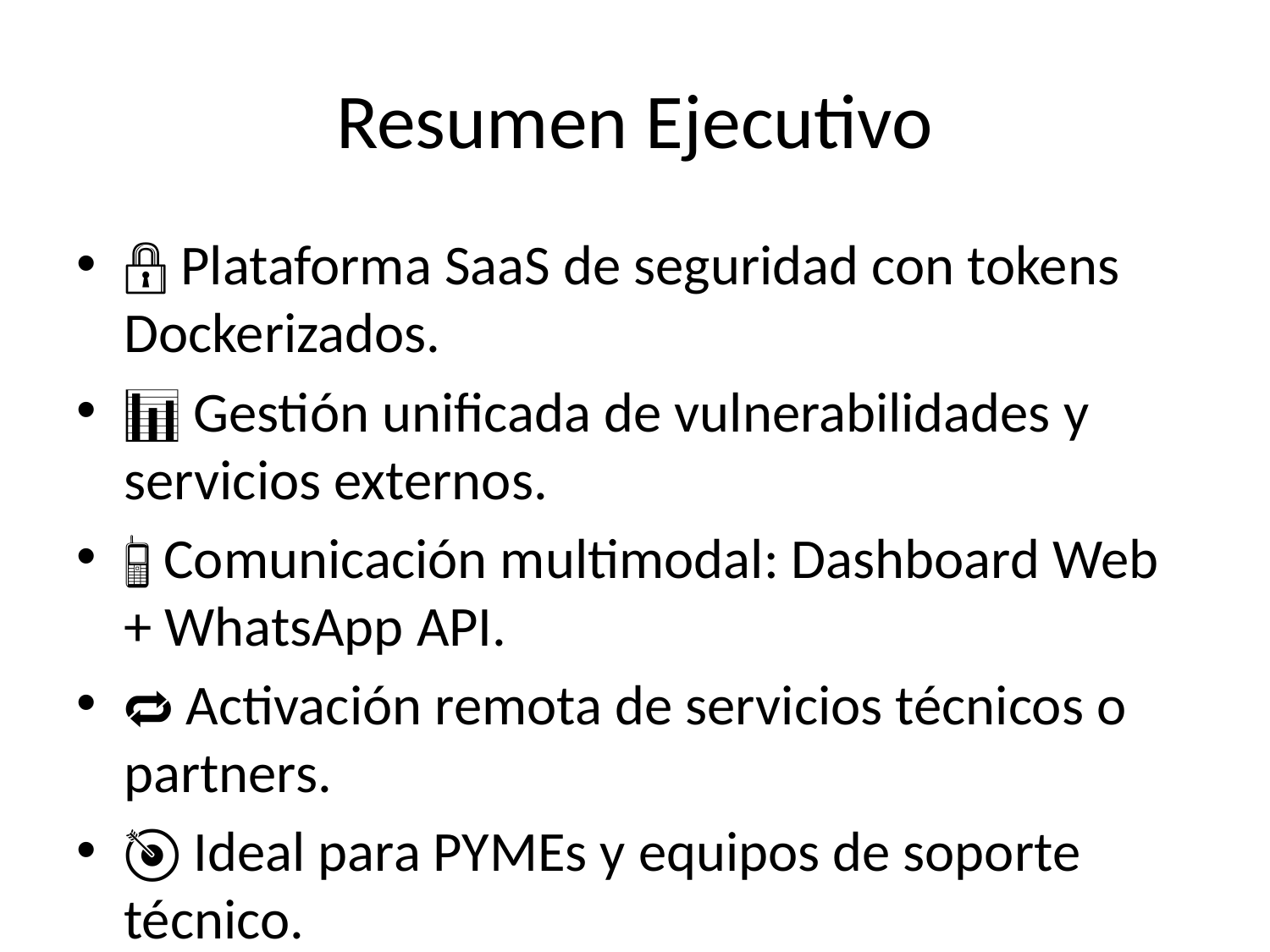

# Resumen Ejecutivo
🔒 Plataforma SaaS de seguridad con tokens Dockerizados.
📊 Gestión unificada de vulnerabilidades y servicios externos.
📱 Comunicación multimodal: Dashboard Web + WhatsApp API.
🔁 Activación remota de servicios técnicos o partners.
🎯 Ideal para PYMEs y equipos de soporte técnico.